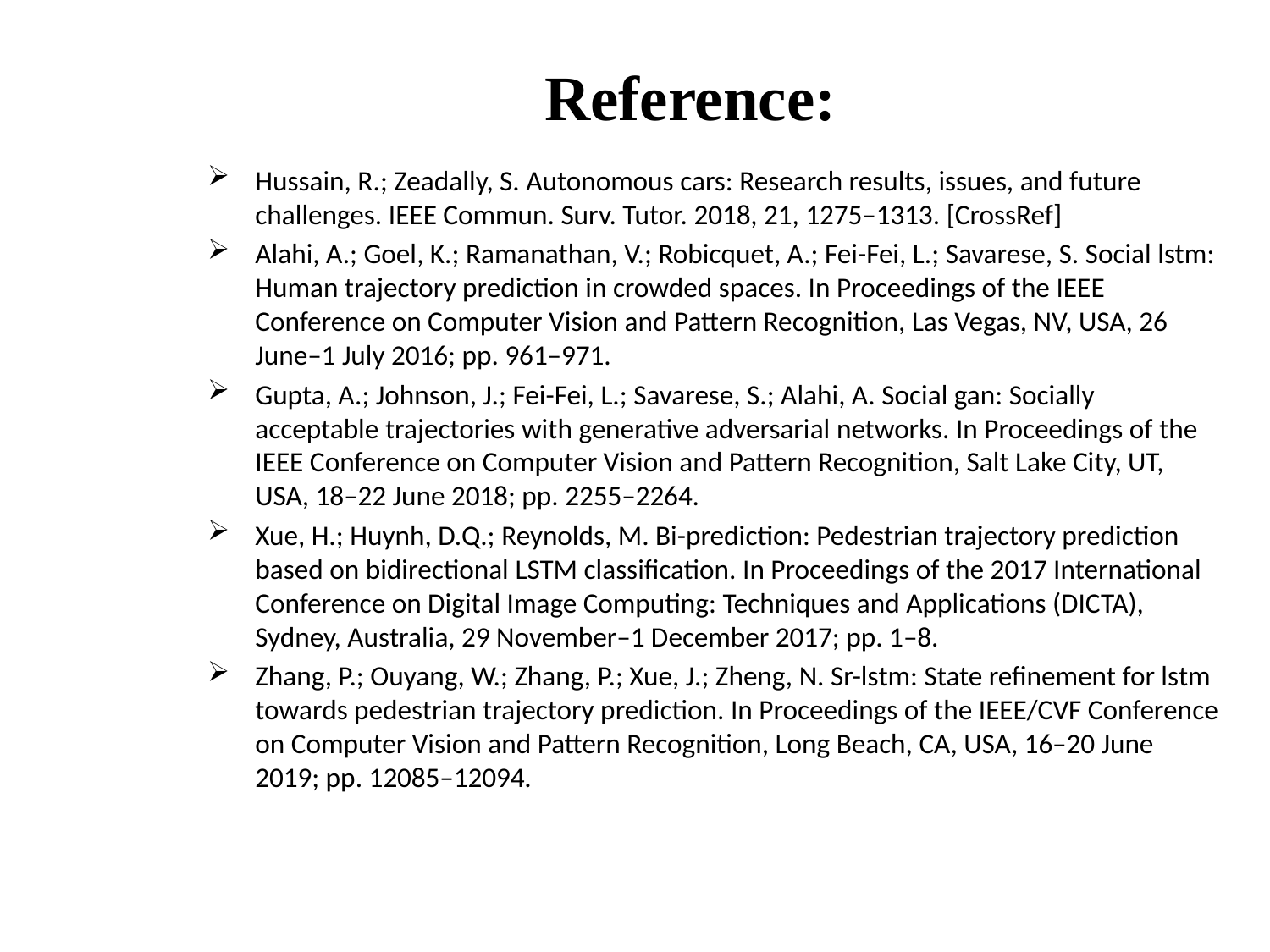

# Reference:
Hussain, R.; Zeadally, S. Autonomous cars: Research results, issues, and future challenges. IEEE Commun. Surv. Tutor. 2018, 21, 1275–1313. [CrossRef]
Alahi, A.; Goel, K.; Ramanathan, V.; Robicquet, A.; Fei-Fei, L.; Savarese, S. Social lstm: Human trajectory prediction in crowded spaces. In Proceedings of the IEEE Conference on Computer Vision and Pattern Recognition, Las Vegas, NV, USA, 26 June–1 July 2016; pp. 961–971.
Gupta, A.; Johnson, J.; Fei-Fei, L.; Savarese, S.; Alahi, A. Social gan: Socially acceptable trajectories with generative adversarial networks. In Proceedings of the IEEE Conference on Computer Vision and Pattern Recognition, Salt Lake City, UT, USA, 18–22 June 2018; pp. 2255–2264.
Xue, H.; Huynh, D.Q.; Reynolds, M. Bi-prediction: Pedestrian trajectory prediction based on bidirectional LSTM classification. In Proceedings of the 2017 International Conference on Digital Image Computing: Techniques and Applications (DICTA), Sydney, Australia, 29 November–1 December 2017; pp. 1–8.
Zhang, P.; Ouyang, W.; Zhang, P.; Xue, J.; Zheng, N. Sr-lstm: State refinement for lstm towards pedestrian trajectory prediction. In Proceedings of the IEEE/CVF Conference on Computer Vision and Pattern Recognition, Long Beach, CA, USA, 16–20 June 2019; pp. 12085–12094.